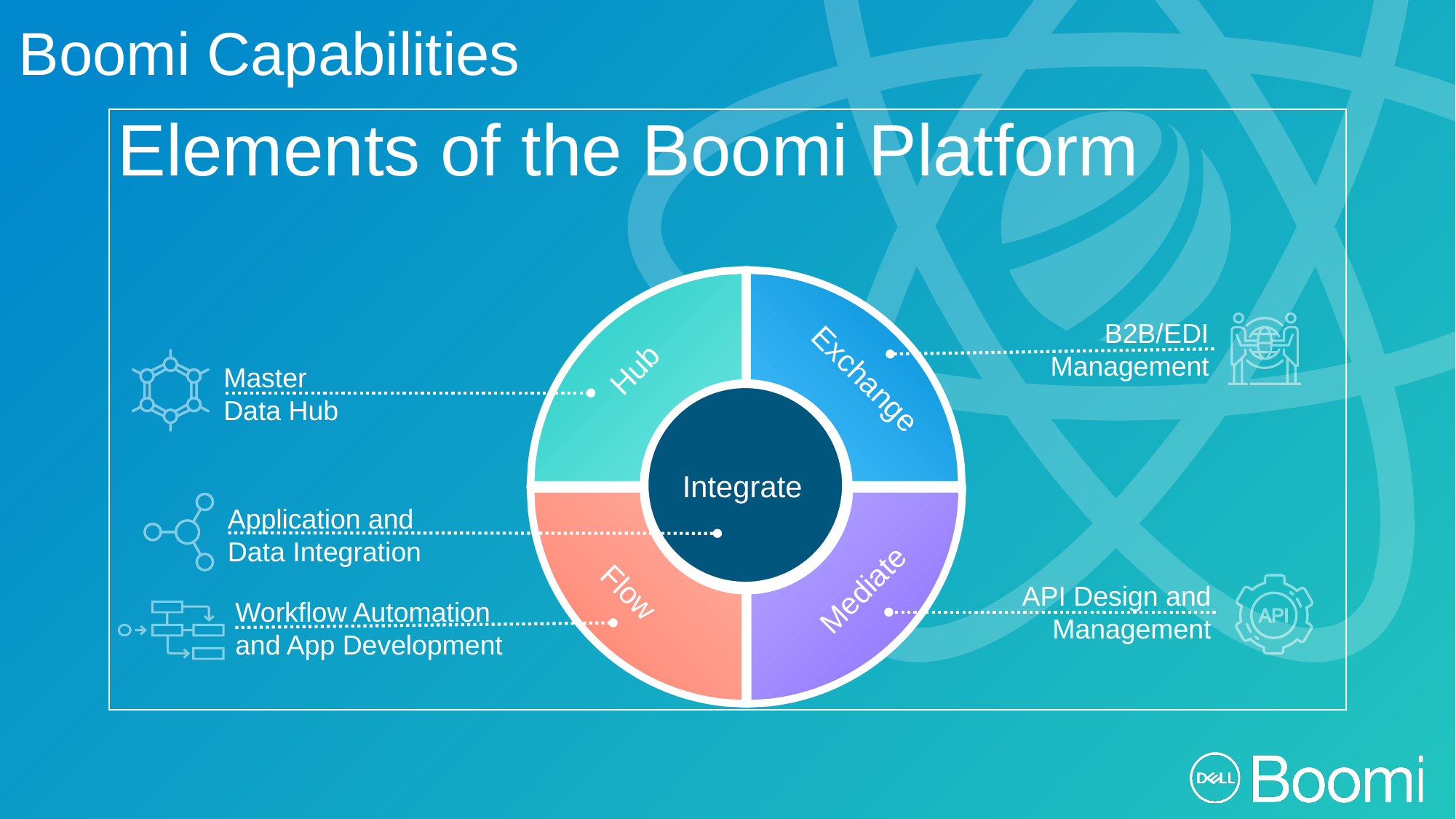

Boomi Capabilities
Elements of the Boomi Platform

B2B/EDI
Management

Hub
Exchange
Master
Data Hub

Integrate

Application and
Data Integration
Mediate
Flow

API Design and
Management
Workflow Automation
and App Development